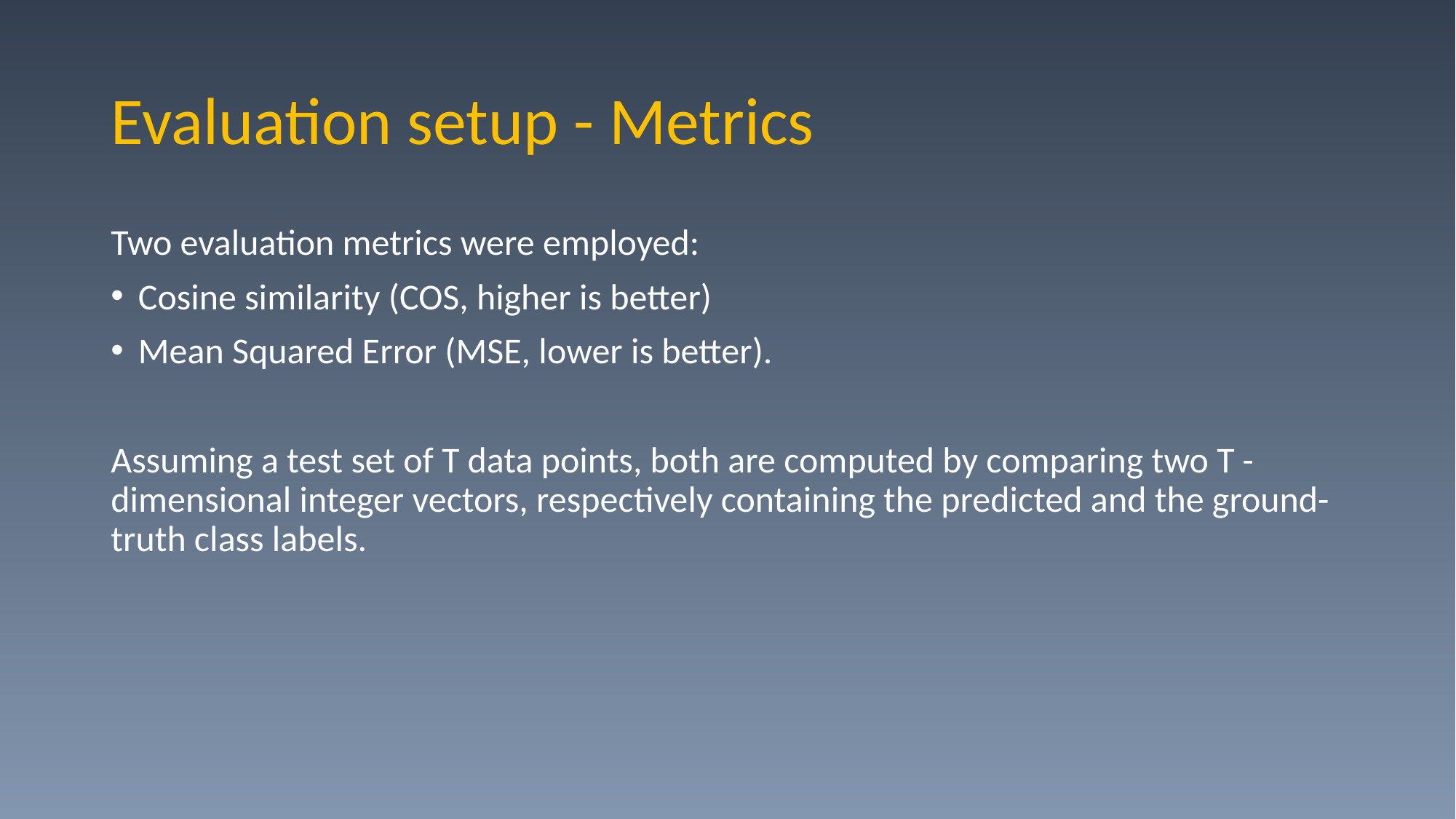

# Evaluation setup - Metrics
Two evaluation metrics were employed:
Cosine similarity (COS, higher is better)
Mean Squared Error (MSE, lower is better).

Assuming a test set of T data points, both are computed by comparing two T -dimensional integer vectors, respectively containing the predicted and the ground-truth class labels.